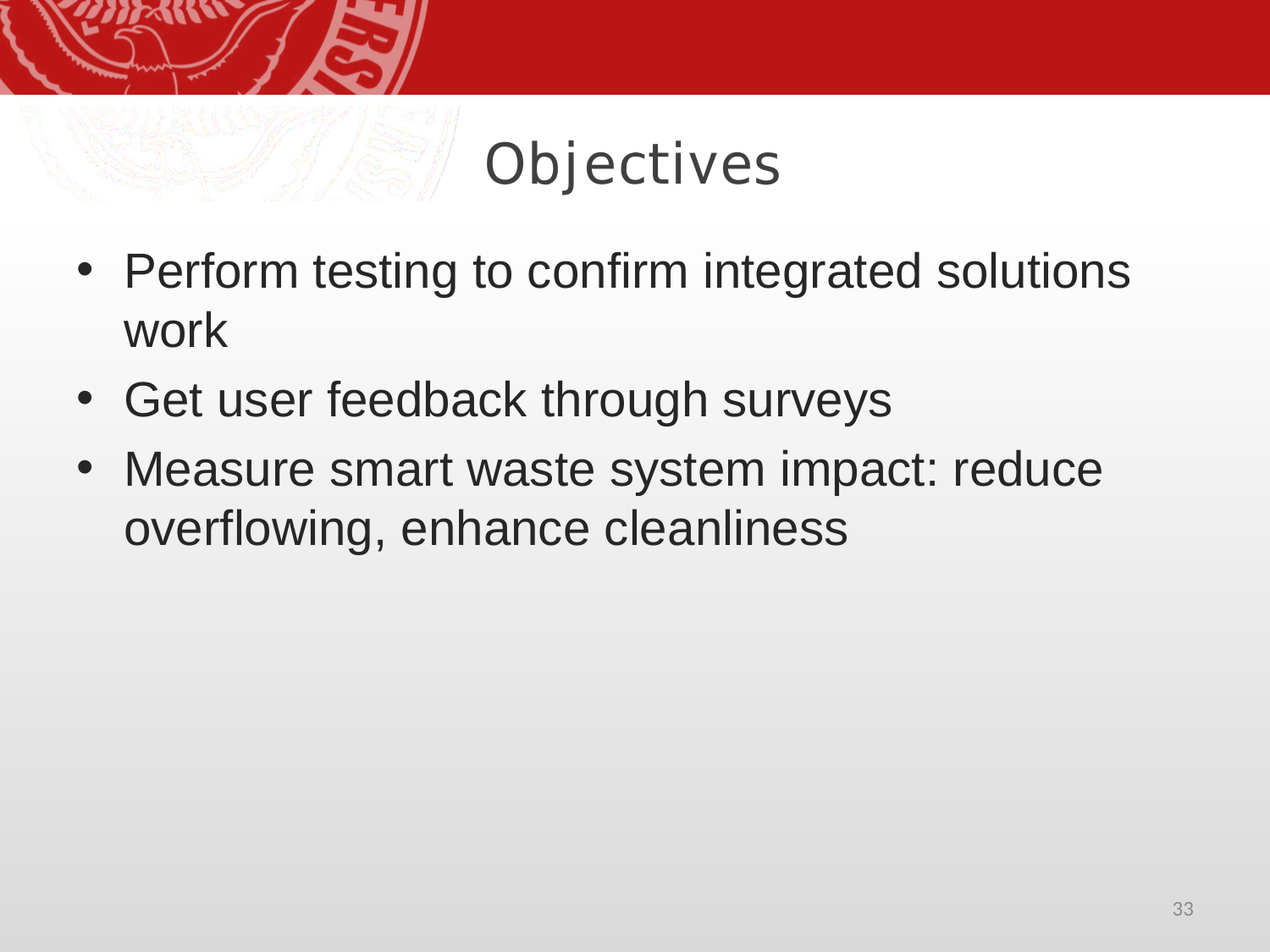

# Objectives
Perform testing to confirm integrated solutions work
Get user feedback through surveys
Measure smart waste system impact: reduce overflowing, enhance cleanliness

33